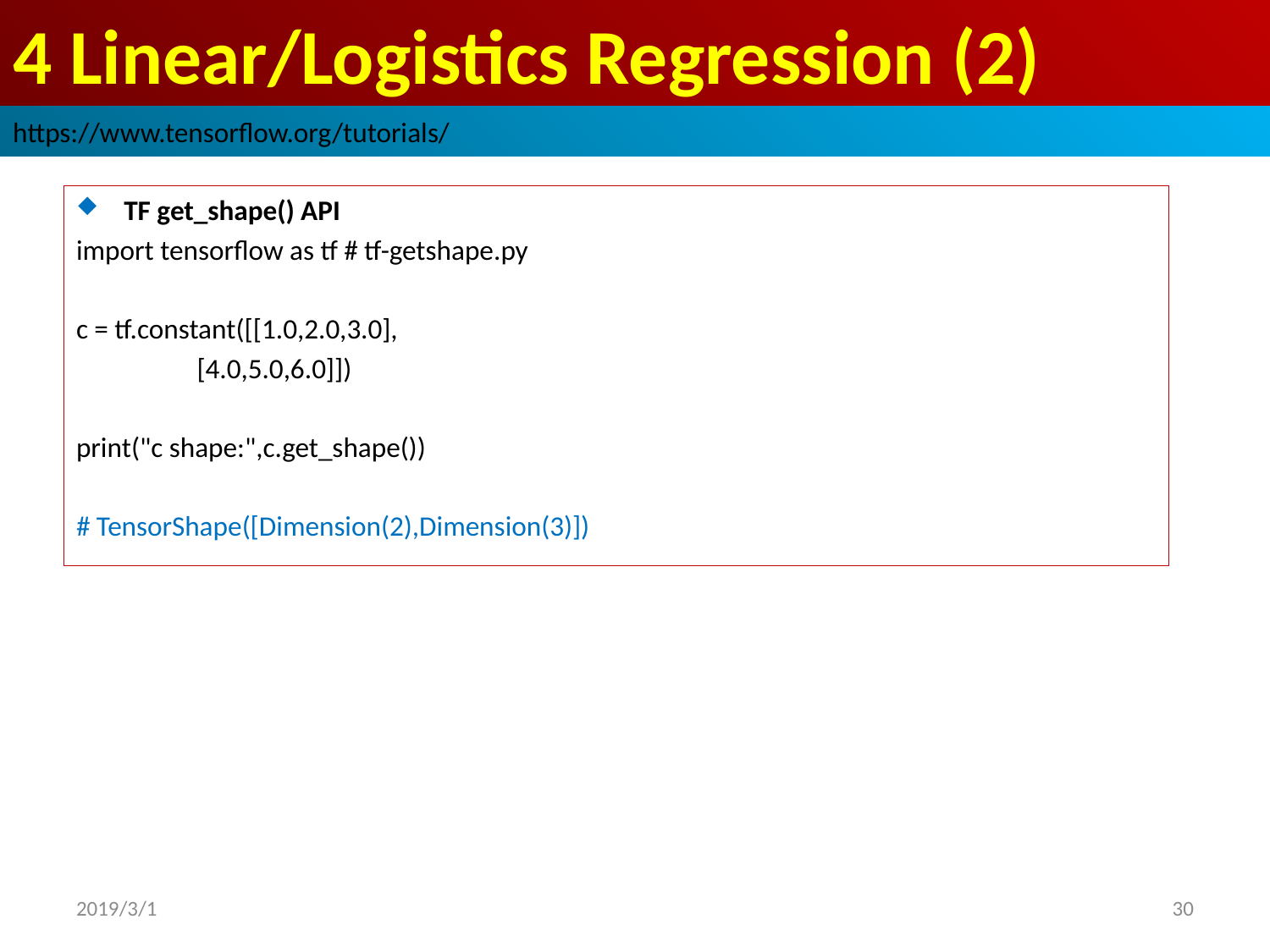

# 4 Linear/Logistics Regression (2)
https://www.tensorflow.org/tutorials/
TF get_shape() API
import tensorflow as tf # tf-getshape.py

c = tf.constant([[1.0,2.0,3.0],
                   [4.0,5.0,6.0]])

print("c shape:",c.get_shape())

# TensorShape([Dimension(2),Dimension(3)])

2019/3/1
30